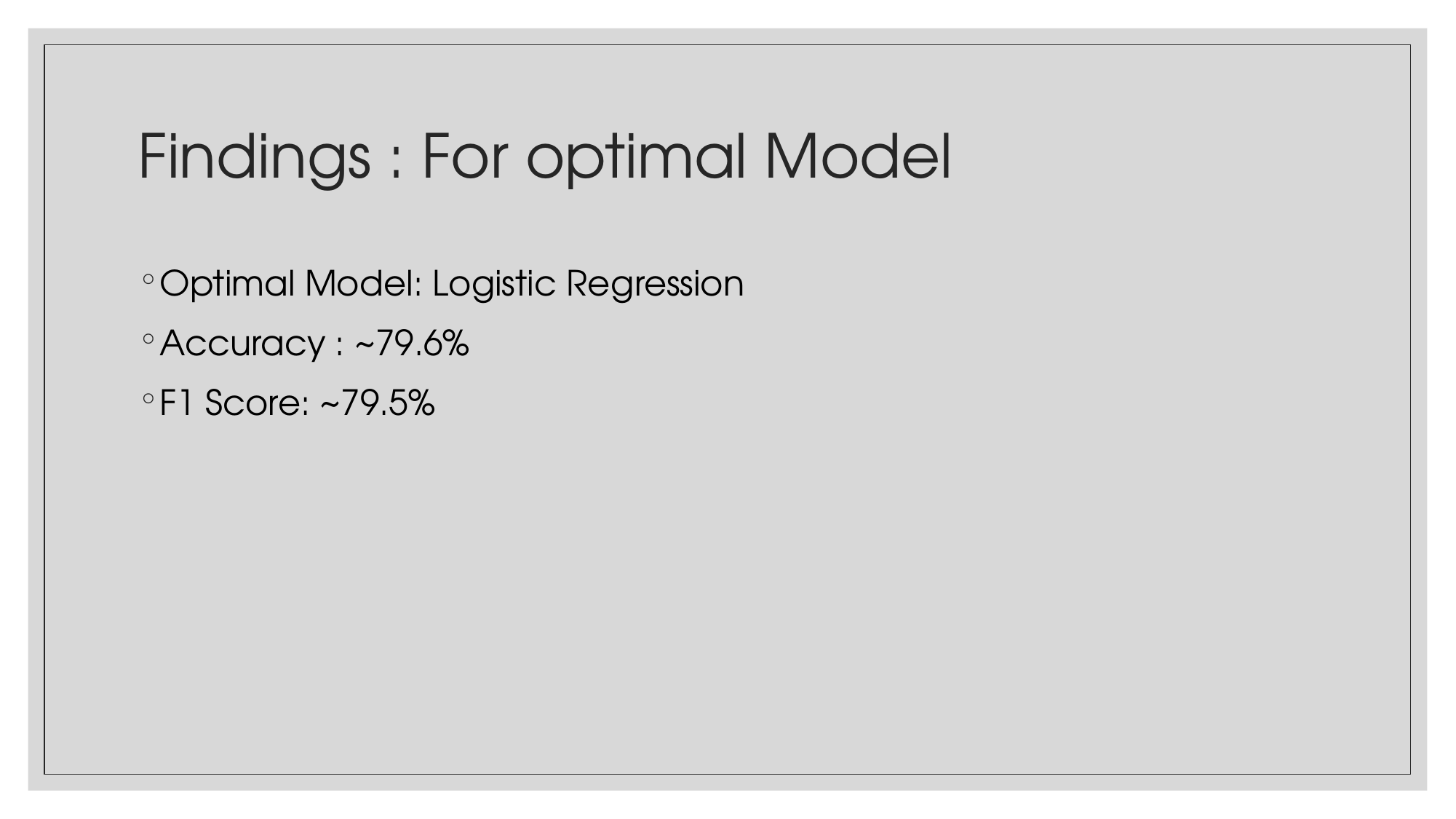

# Findings : For optimal Model
Optimal Model: Logistic Regression
Accuracy : ~79.6%
F1 Score: ~79.5%